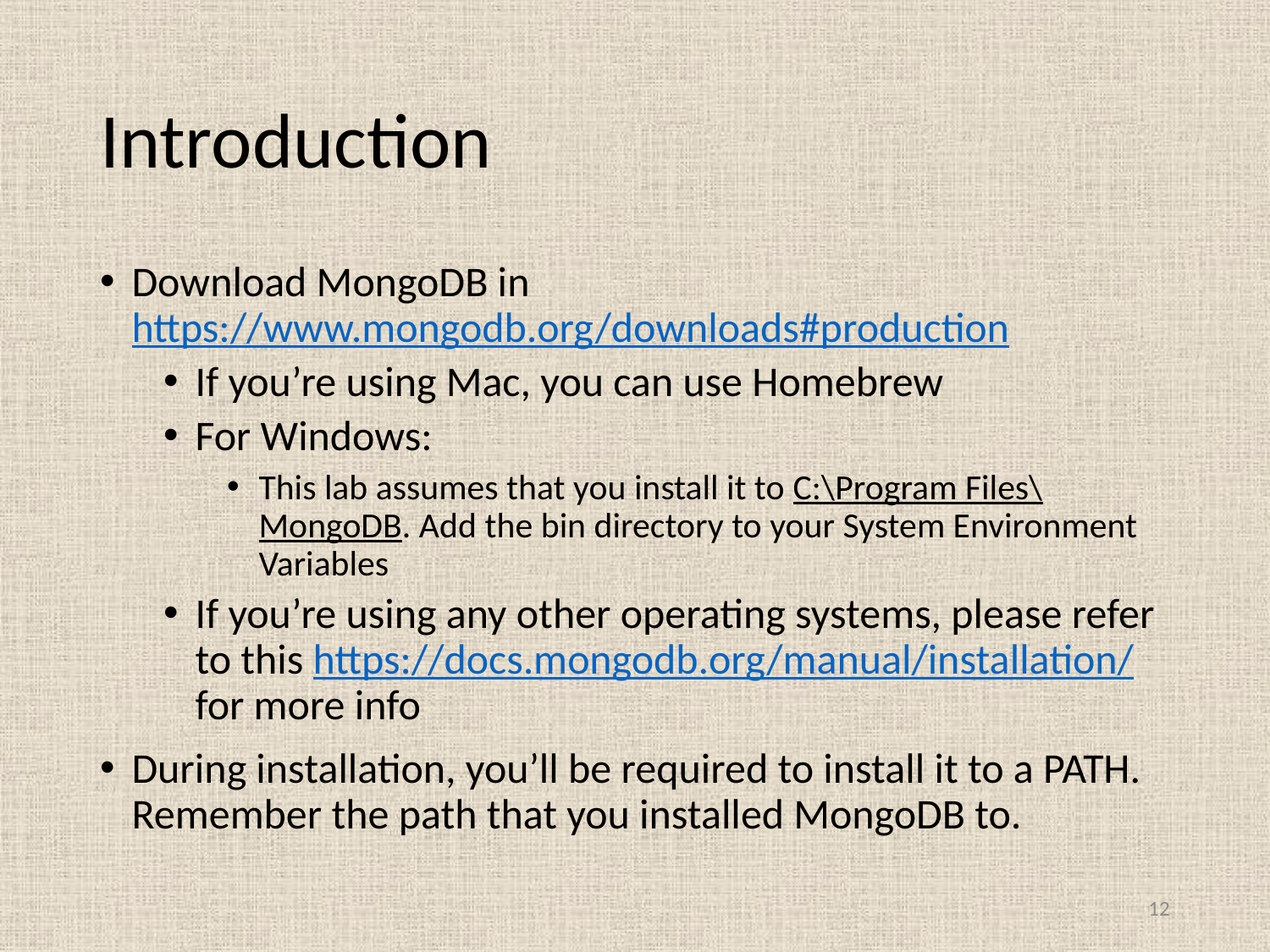

# Introduction
Download MongoDB in https://www.mongodb.org/downloads#production
If you’re using Mac, you can use Homebrew
For Windows:
This lab assumes that you install it to C:\Program Files\MongoDB. Add the bin directory to your System Environment Variables
If you’re using any other operating systems, please refer to this https://docs.mongodb.org/manual/installation/  for more info
During installation, you’ll be required to install it to a PATH. Remember the path that you installed MongoDB to.

12